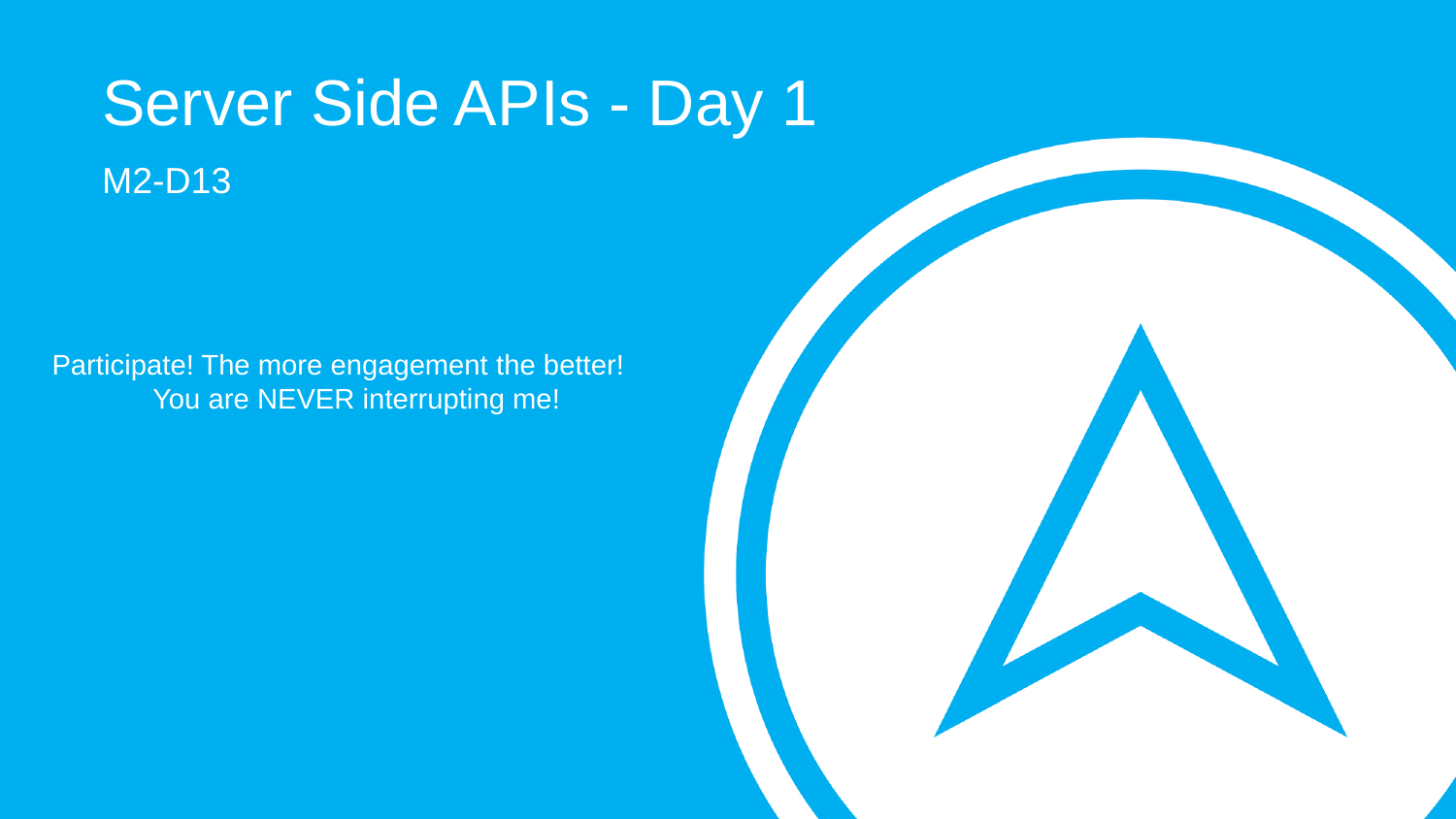

Server Side APIs - Day 1
M2-D13
Participate! The more engagement the better! You are NEVER interrupting me!